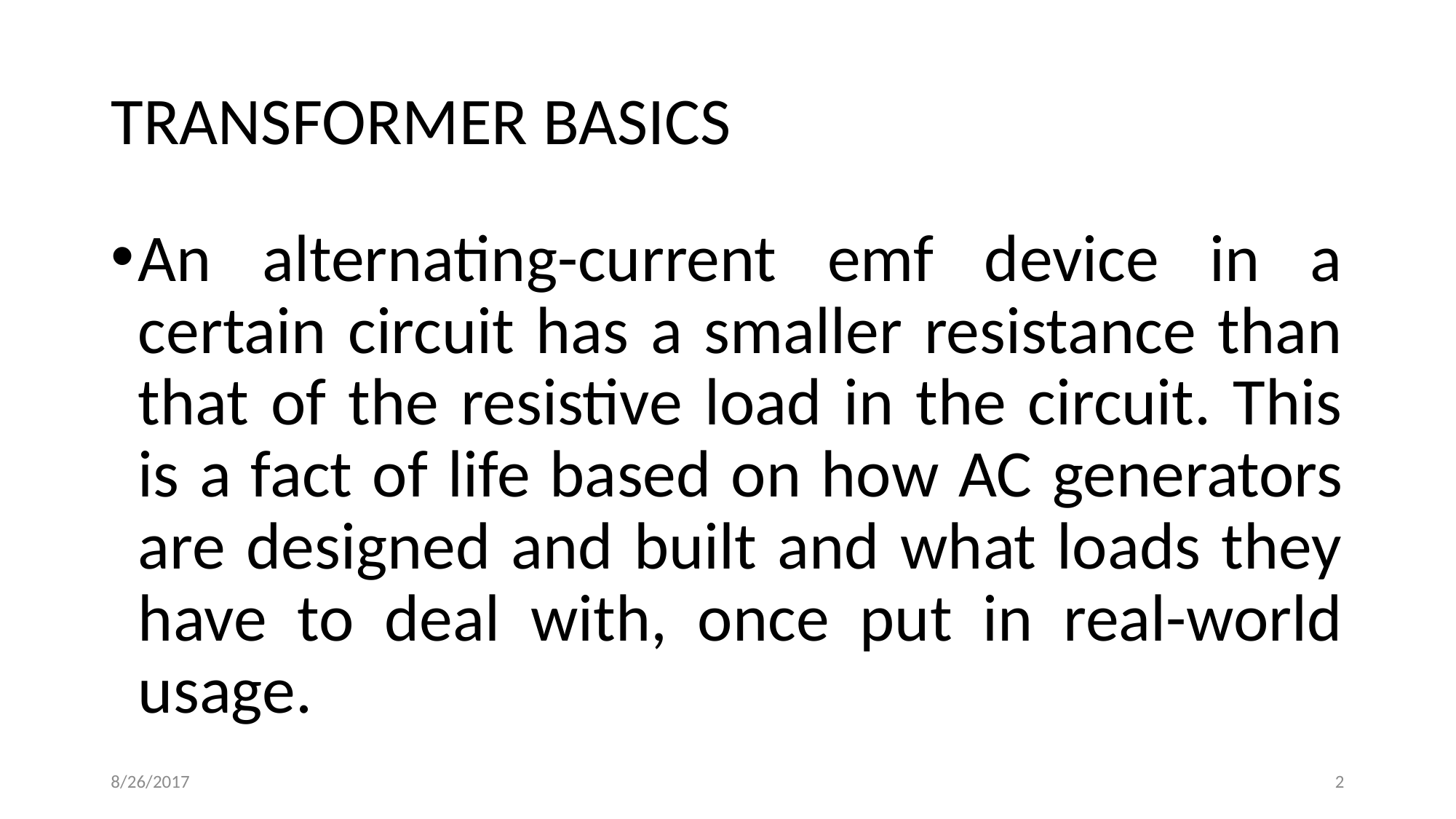

# TRANSFORMER BASICS
An alternating-current emf device in a certain circuit has a smaller resistance than that of the resistive load in the circuit. This is a fact of life based on how AC generators are designed and built and what loads they have to deal with, once put in real-world usage.

8/26/2017
2